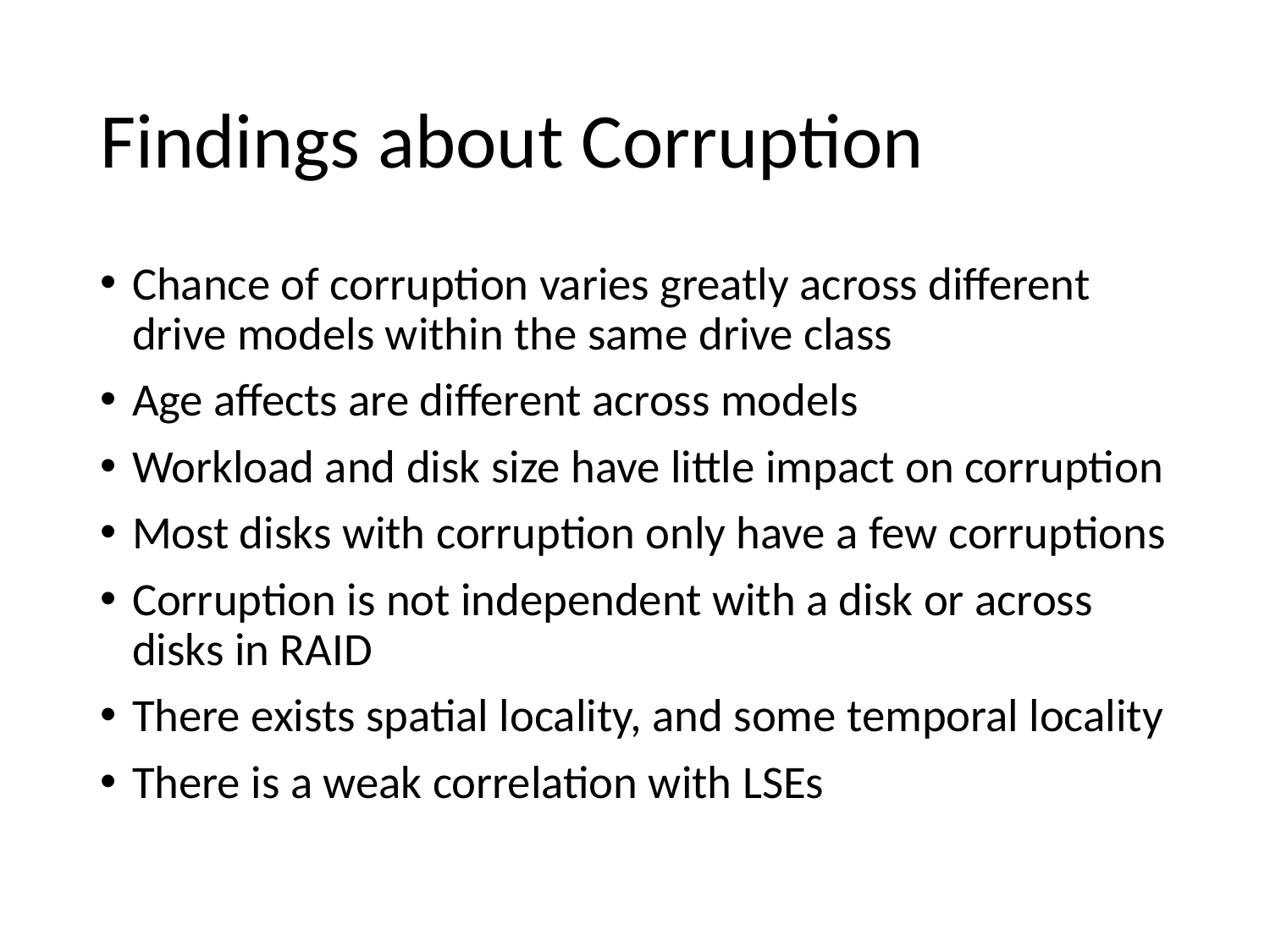

# Findings about Corruption
Chance of corruption varies greatly across different drive models within the same drive class
Age affects are different across models
Workload and disk size have little impact on corruption
Most disks with corruption only have a few corruptions
Corruption is not independent with a disk or across disks in RAID
There exists spatial locality, and some temporal locality
There is a weak correlation with LSEs